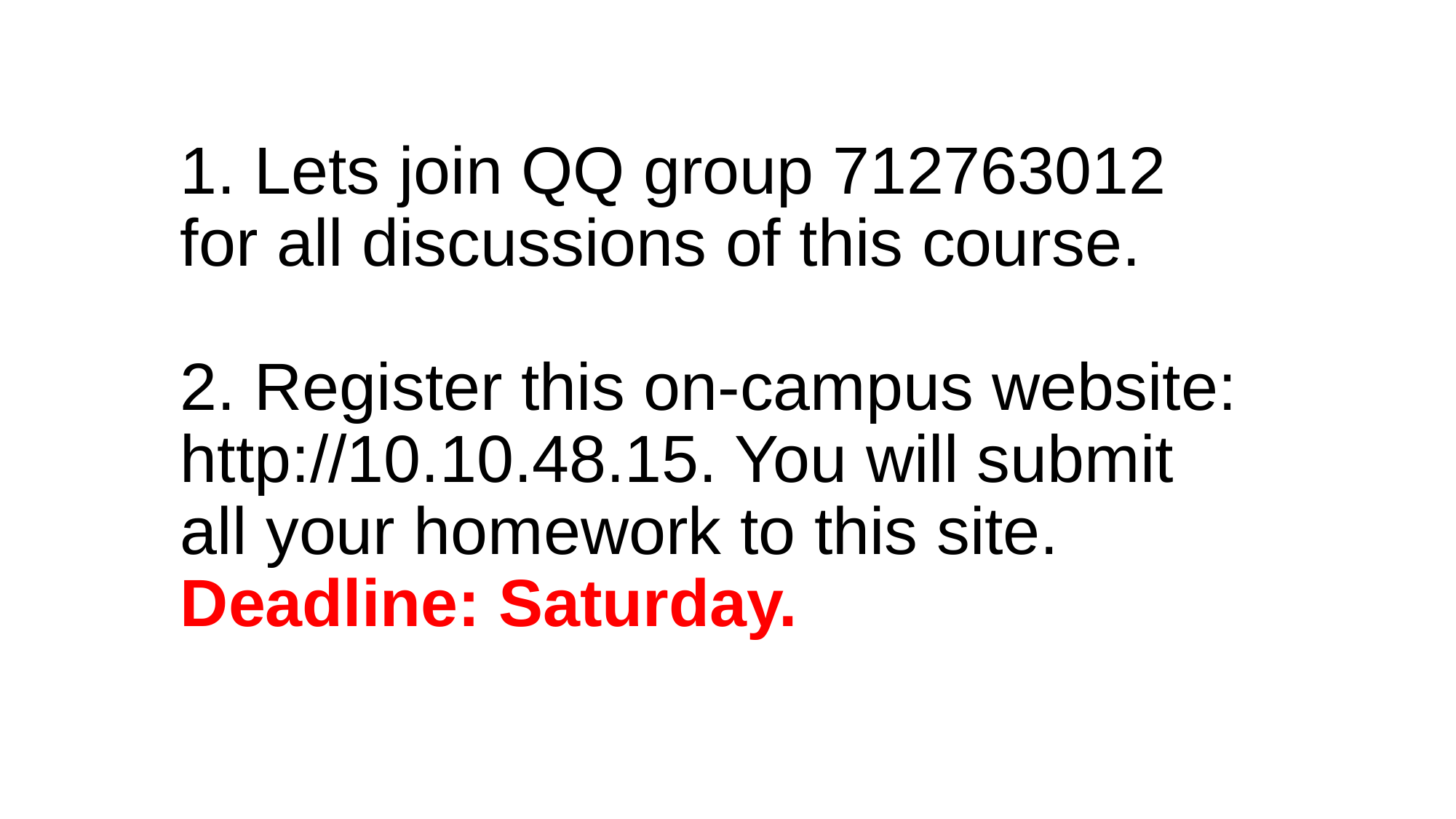

1. Lets join QQ group 712763012 for all discussions of this course.
2. Register this on-campus website: http://10.10.48.15. You will submit all your homework to this site. Deadline: Saturday.